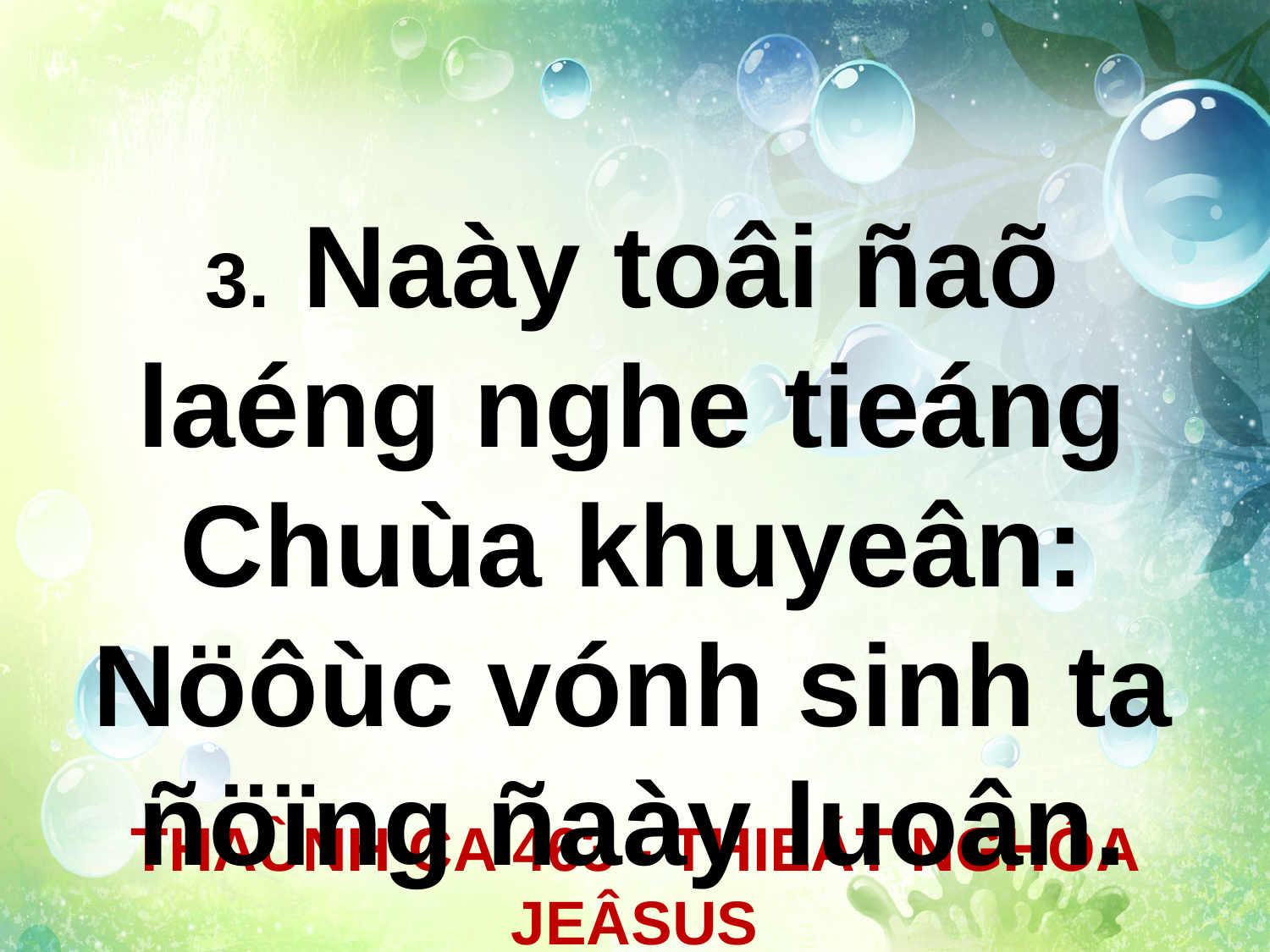

3. Naày toâi ñaõ laéng nghe tieáng Chuùa khuyeân: Nöôùc vónh sinh ta ñöïng ñaày luoân.
THAÙNH CA 463 - THIEÁT NGHÓA JEÂSUS